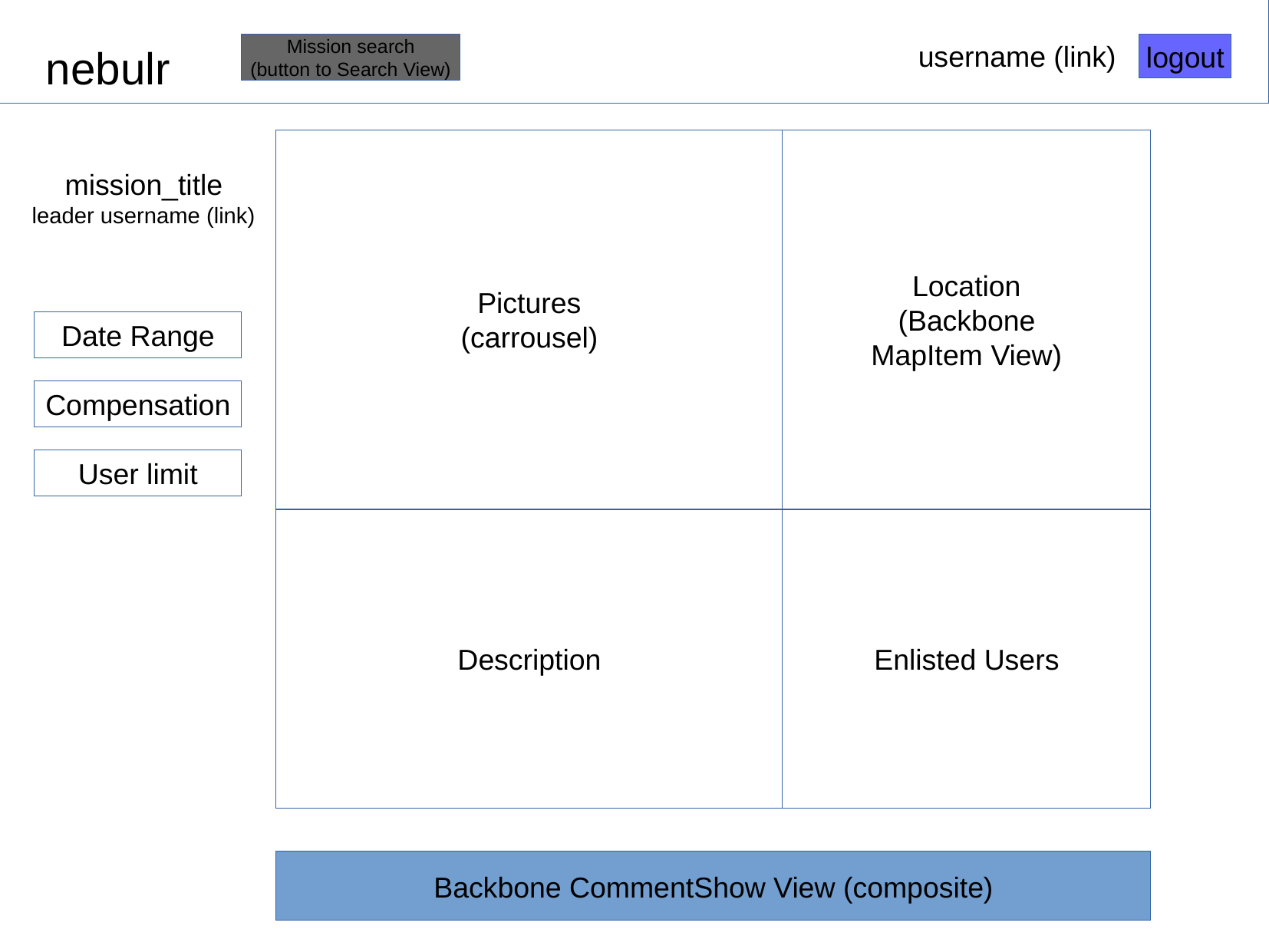

username (link)
nebulr
Mission search
(button to Search View)
logout
Pictures
(carrousel)
Location
(Backbone
MapItem View)
mission_title
leader username (link)
Date Range
Compensation
User limit
Description
Enlisted Users
Backbone CommentShow View (composite)